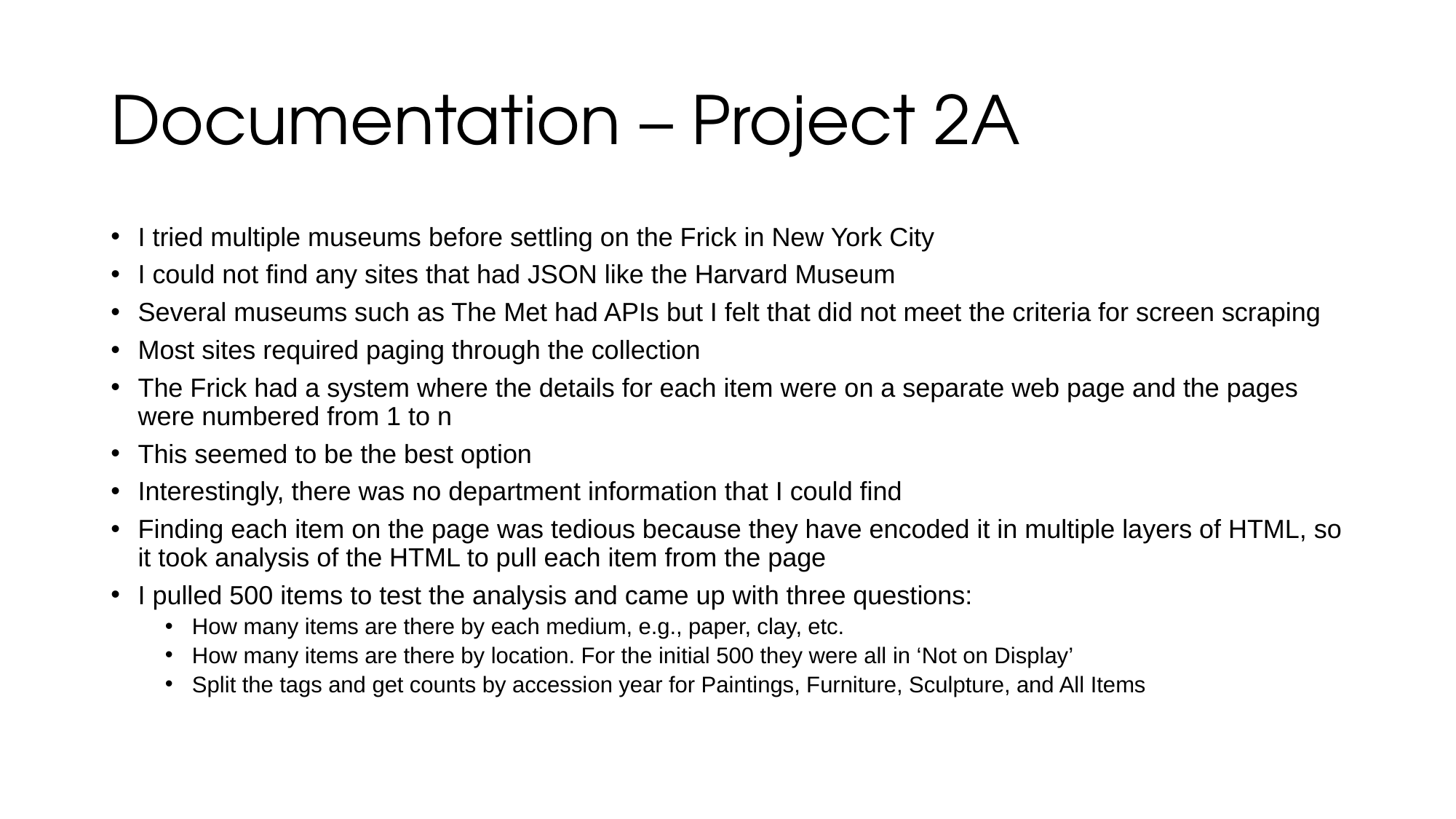

# Documentation – Project 2A
I tried multiple museums before settling on the Frick in New York City
I could not find any sites that had JSON like the Harvard Museum
Several museums such as The Met had APIs but I felt that did not meet the criteria for screen scraping
Most sites required paging through the collection
The Frick had a system where the details for each item were on a separate web page and the pages were numbered from 1 to n
This seemed to be the best option
Interestingly, there was no department information that I could find
Finding each item on the page was tedious because they have encoded it in multiple layers of HTML, so it took analysis of the HTML to pull each item from the page
I pulled 500 items to test the analysis and came up with three questions:
How many items are there by each medium, e.g., paper, clay, etc.
How many items are there by location. For the initial 500 they were all in ‘Not on Display’
Split the tags and get counts by accession year for Paintings, Furniture, Sculpture, and All Items